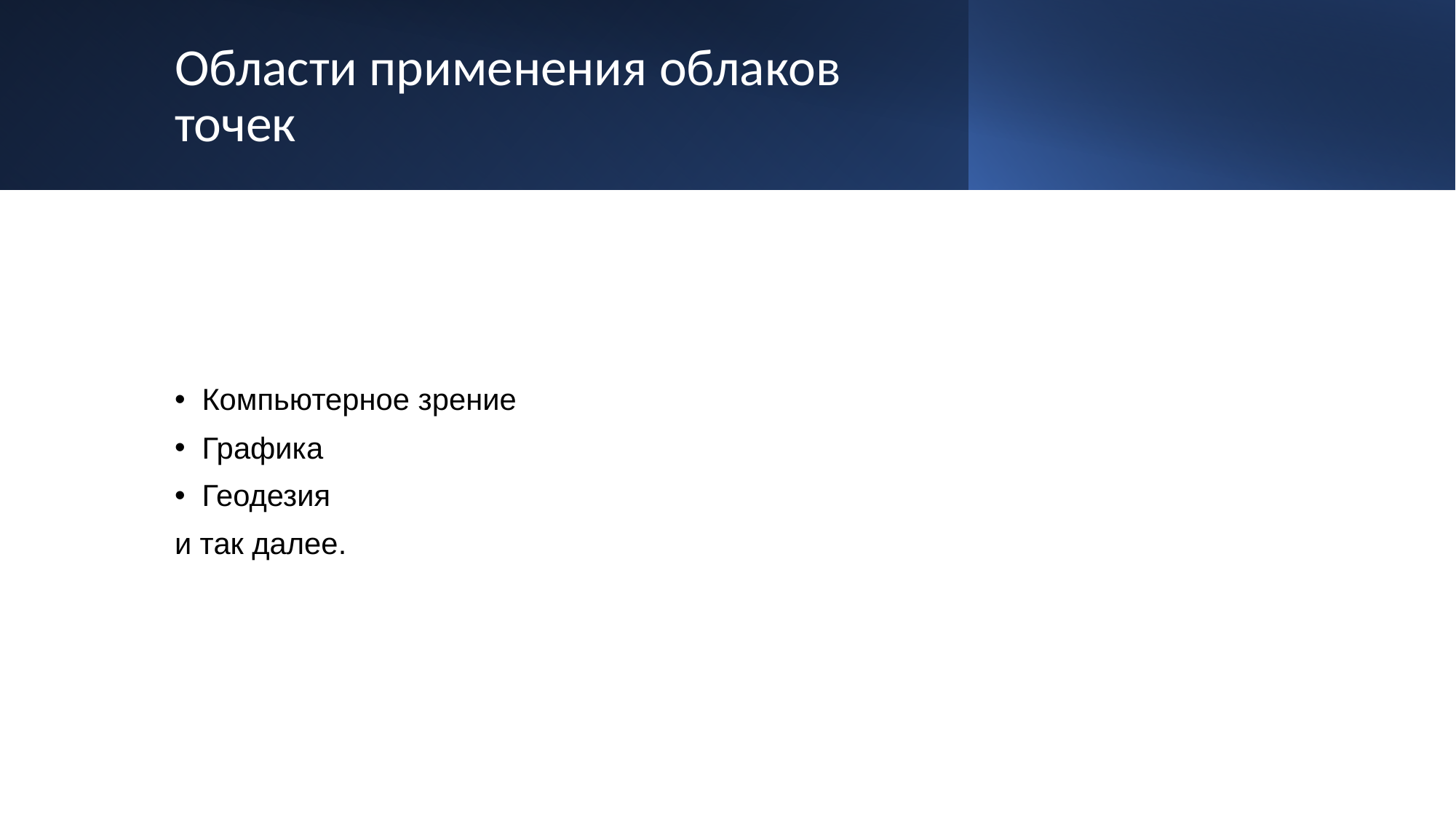

# Области применения облаков точек
Компьютерное зрение
Графика
Геодезия
и так далее.